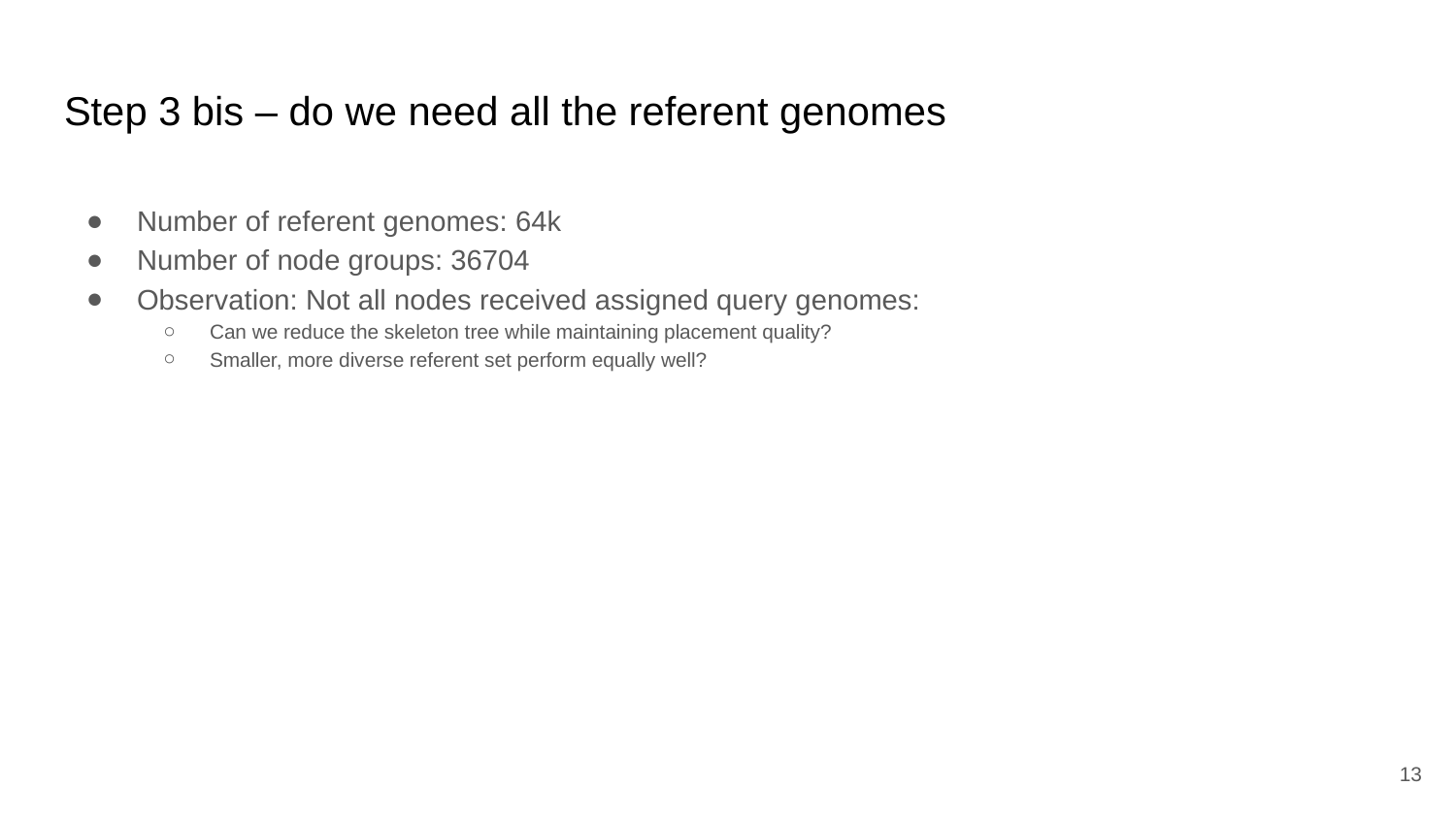

# Step 3 bis – do we need all the referent genomes
Number of referent genomes: 64k
Number of node groups: 36704
Observation: Not all nodes received assigned query genomes:
Can we reduce the skeleton tree while maintaining placement quality?
Smaller, more diverse referent set perform equally well?
13